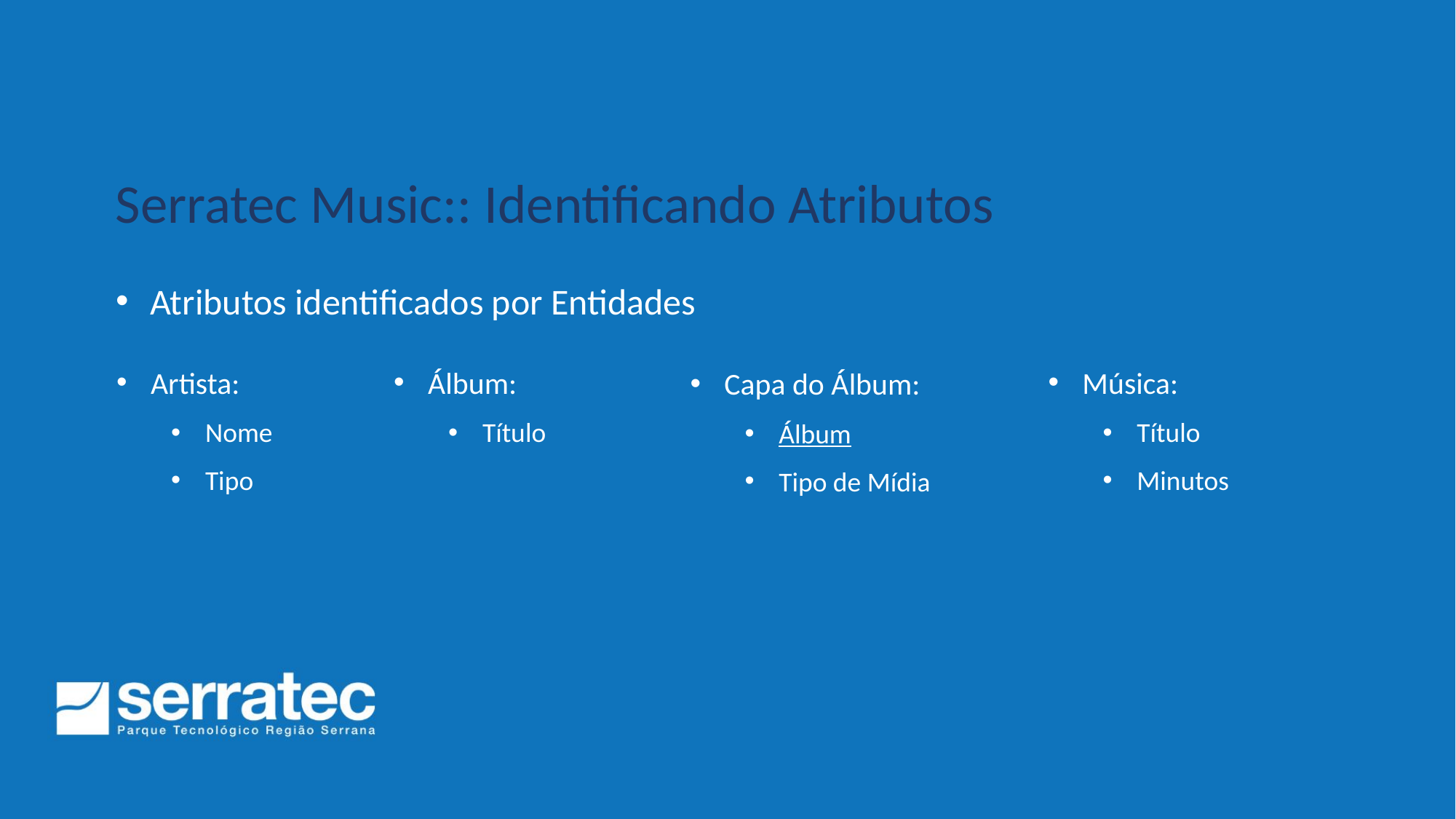

Serratec Music:: Identificando Atributos
Atributos identificados por Entidades
Música:
Título
Minutos

Álbum:
Título

Artista:
Nome
Tipo

Capa do Álbum:
Álbum
Tipo de Mídia